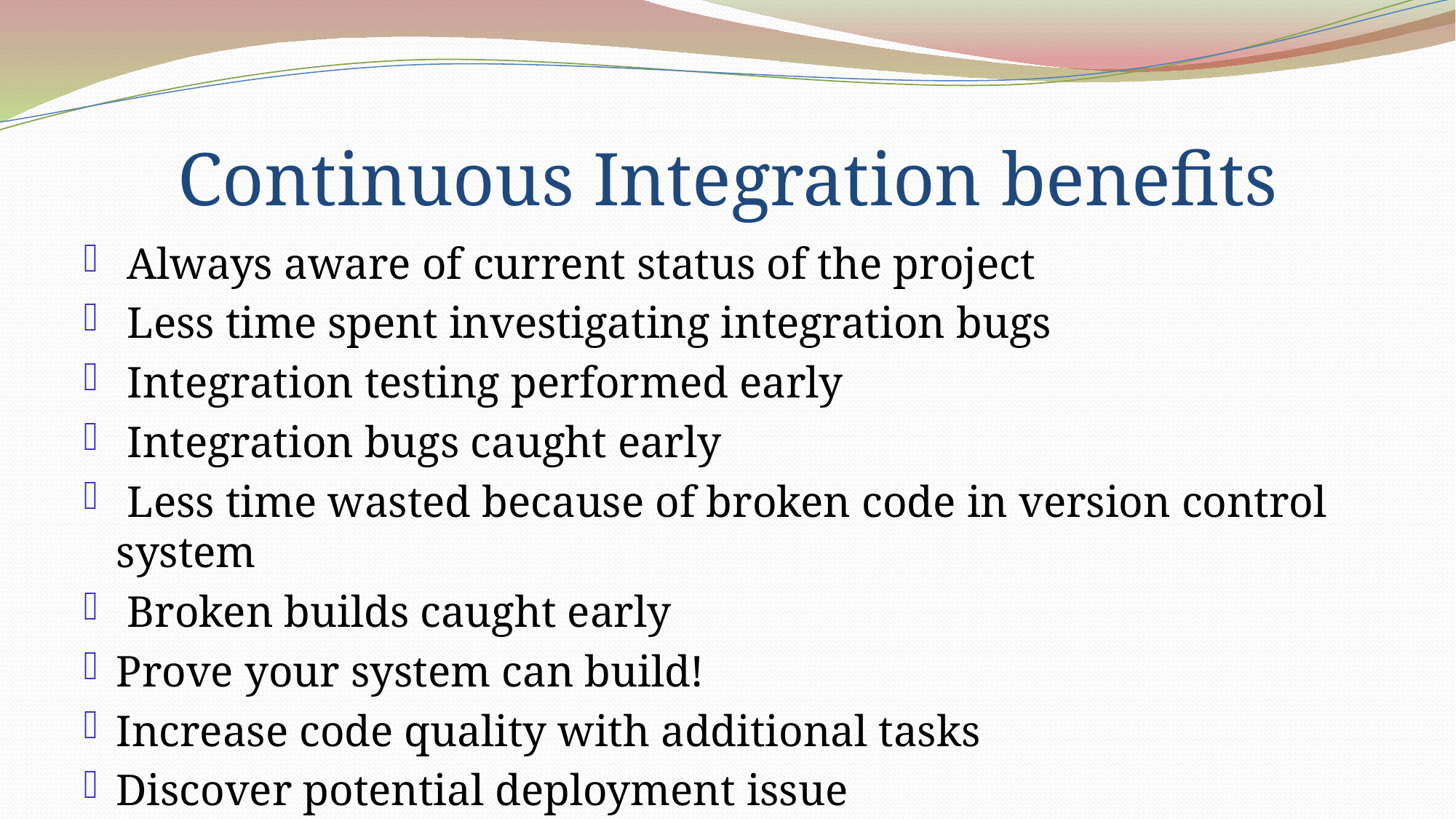

# Continuous Integration benefits
 Always aware of current status of the project
 Less time spent investigating integration bugs
 Integration testing performed early
 Integration bugs caught early
 Less time wasted because of broken code in version control system
 Broken builds caught early
Prove your system can build!
Increase code quality with additional tasks
Discover potential deployment issue